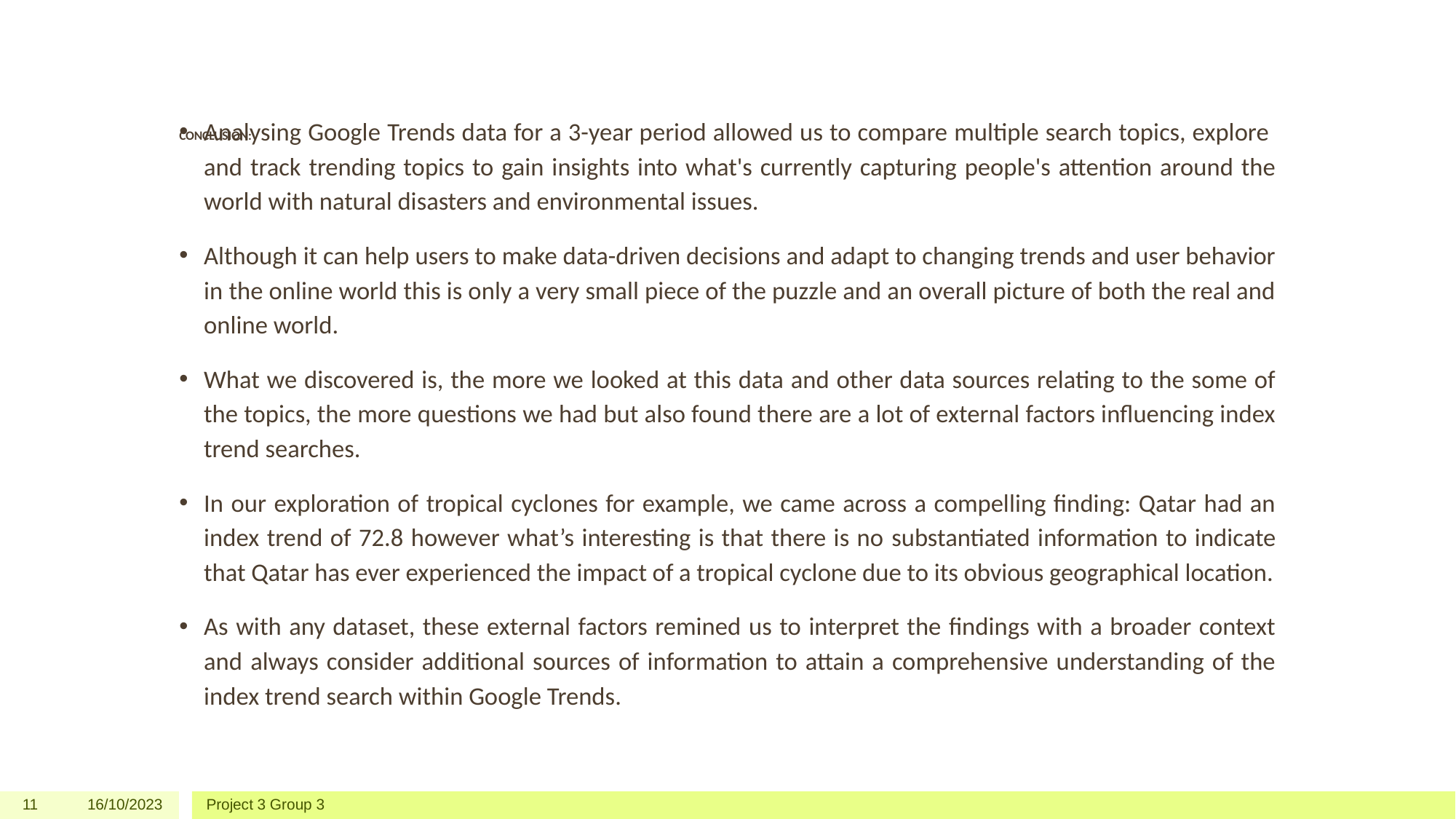

# Conclusion:
Analysing Google Trends data for a 3-year period allowed us to compare multiple search topics, explore  and track trending topics to gain insights into what's currently capturing people's attention around the world with natural disasters and environmental issues.
Although it can help users to make data-driven decisions and adapt to changing trends and user behavior in the online world this is only a very small piece of the puzzle and an overall picture of both the real and online world.
What we discovered is, the more we looked at this data and other data sources relating to the some of the topics, the more questions we had but also found there are a lot of external factors influencing index trend searches.
In our exploration of tropical cyclones for example, we came across a compelling finding: Qatar had an index trend of 72.8 however what’s interesting is that there is no substantiated information to indicate that Qatar has ever experienced the impact of a tropical cyclone due to its obvious geographical location.
As with any dataset, these external factors remined us to interpret the findings with a broader context and always consider additional sources of information to attain a comprehensive understanding of the index trend search within Google Trends.

11
16/10/2023
Project 3 Group 3